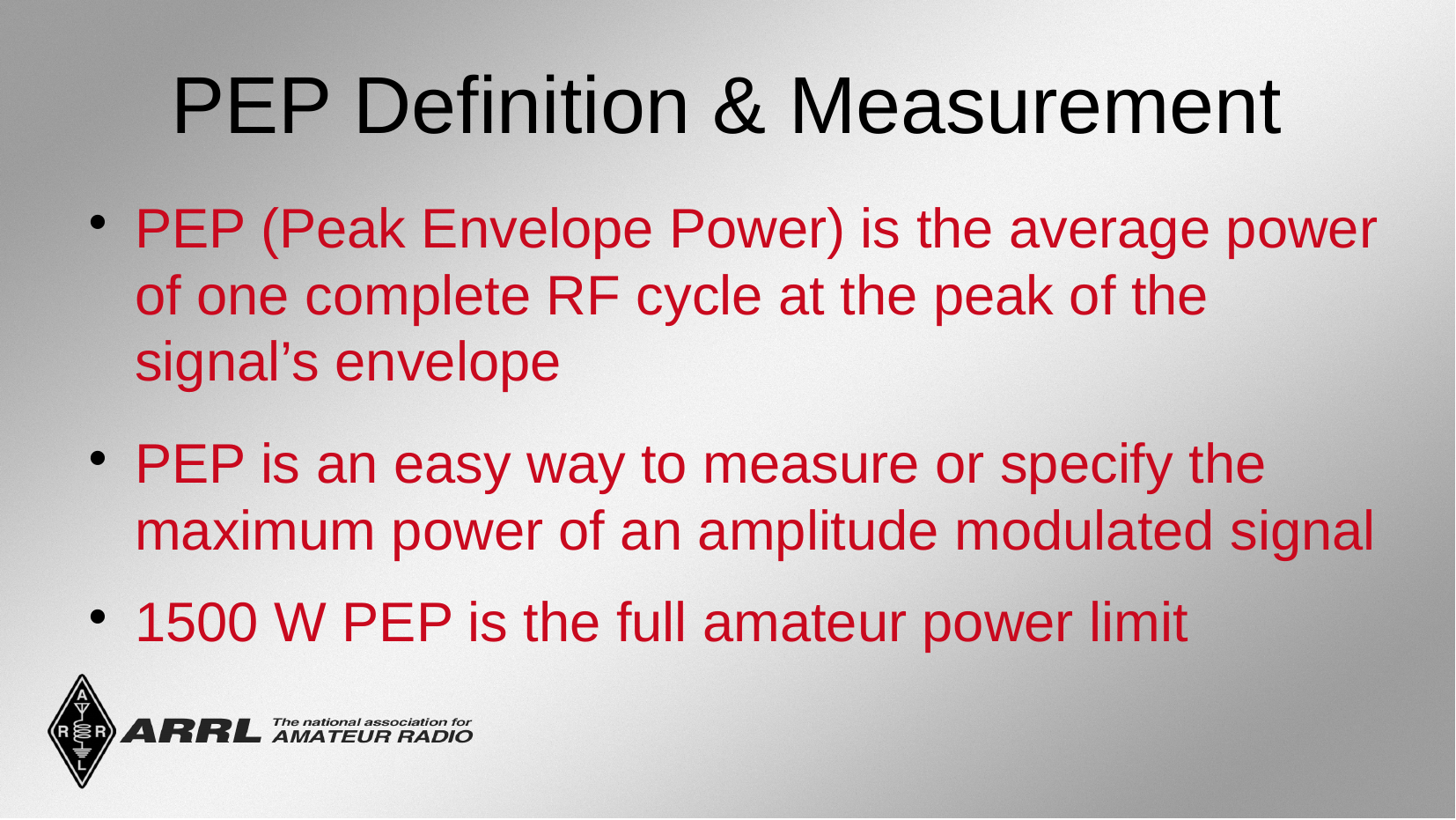

PEP Definition & Measurement

PEP (Peak Envelope Power) is the average power of one complete RF cycle at the peak of the signal’s envelope
PEP is an easy way to measure or specify the maximum power of an amplitude modulated signal
1500 W PEP is the full amateur power limit